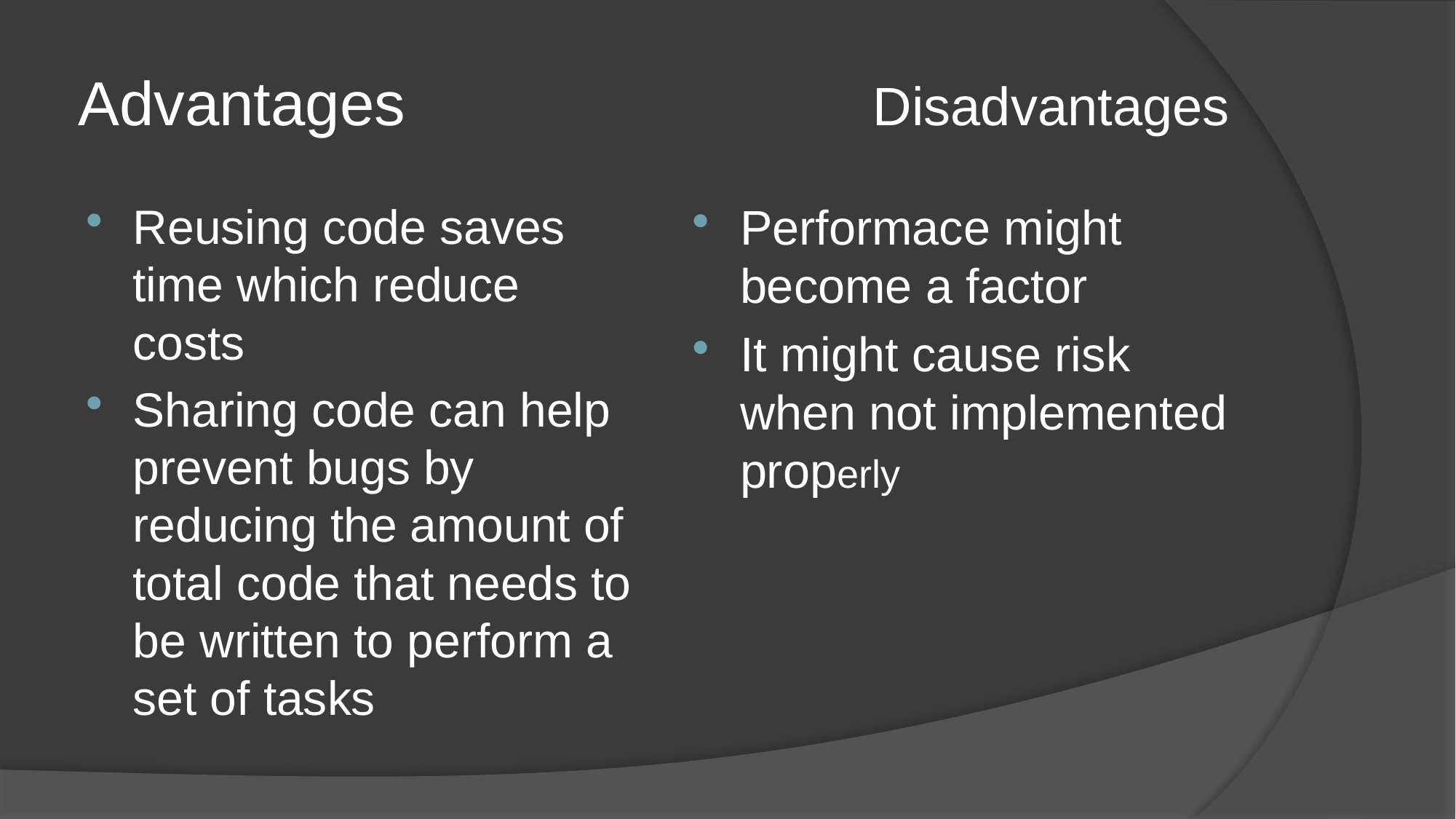

# Advantages                           Disadvantages
Reusing code saves time which reduce costs
Sharing code can help prevent bugs by reducing the amount of total code that needs to be written to perform a set of tasks
Performace might become a factor
It might cause risk when not implemented properly